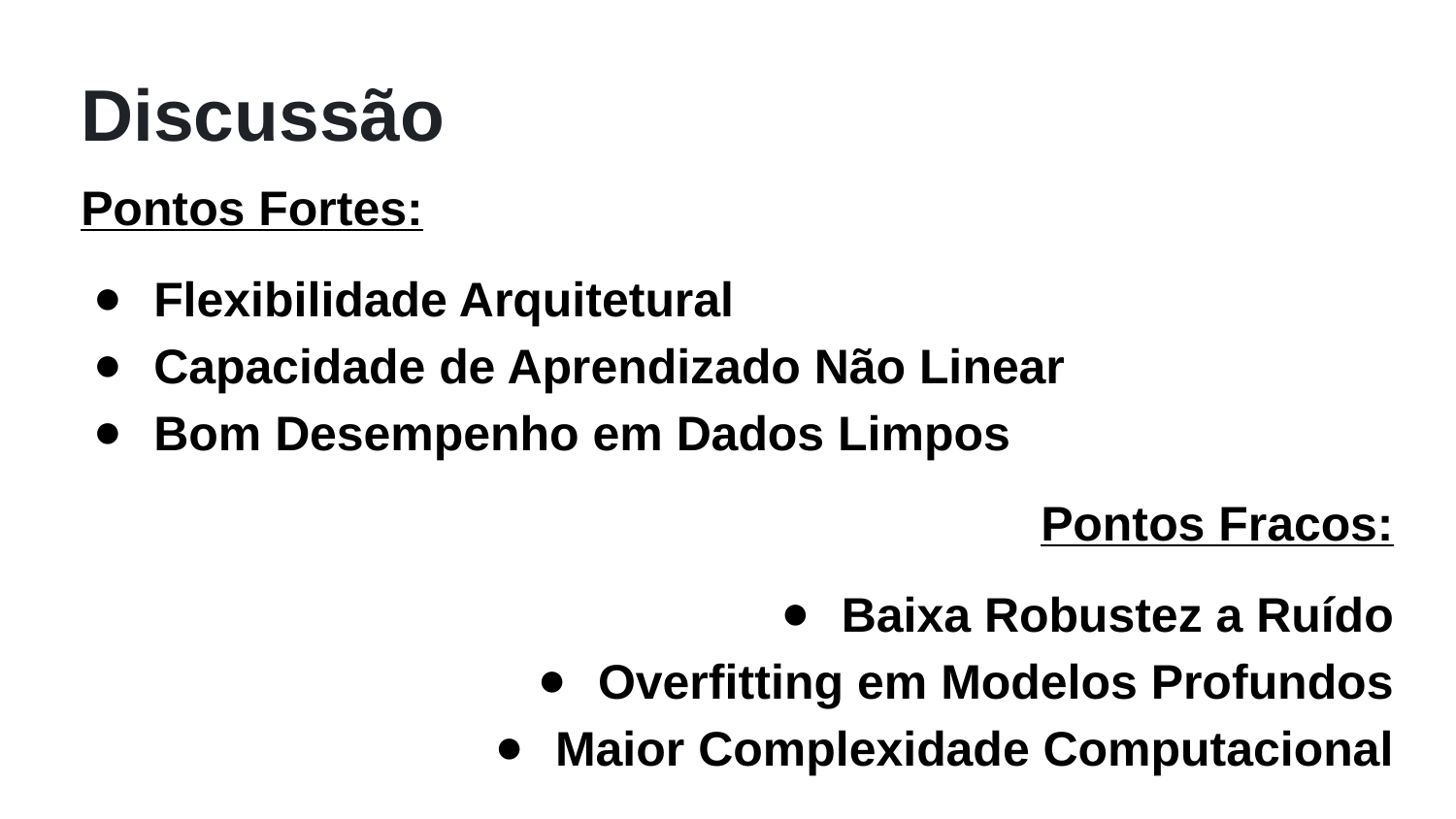

Discussão
Pontos Fortes:
Flexibilidade Arquitetural
Capacidade de Aprendizado Não Linear
Bom Desempenho em Dados Limpos
Pontos Fracos:
Baixa Robustez a Ruído
Overfitting em Modelos Profundos
Maior Complexidade Computacional